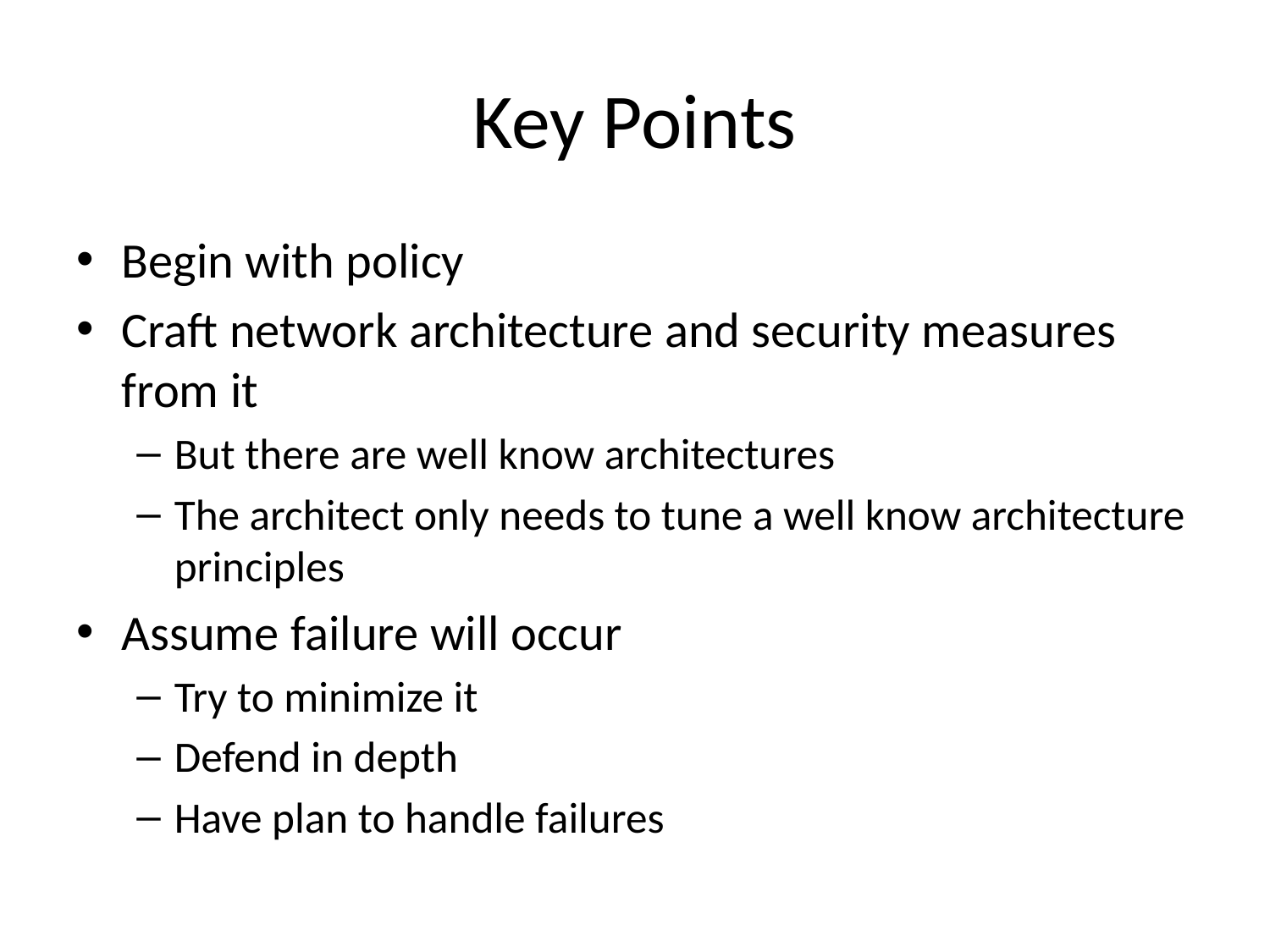

# Key Points
Begin with policy
Craft network architecture and security measures from it
But there are well know architectures
The architect only needs to tune a well know architecture principles
Assume failure will occur
Try to minimize it
Defend in depth
Have plan to handle failures